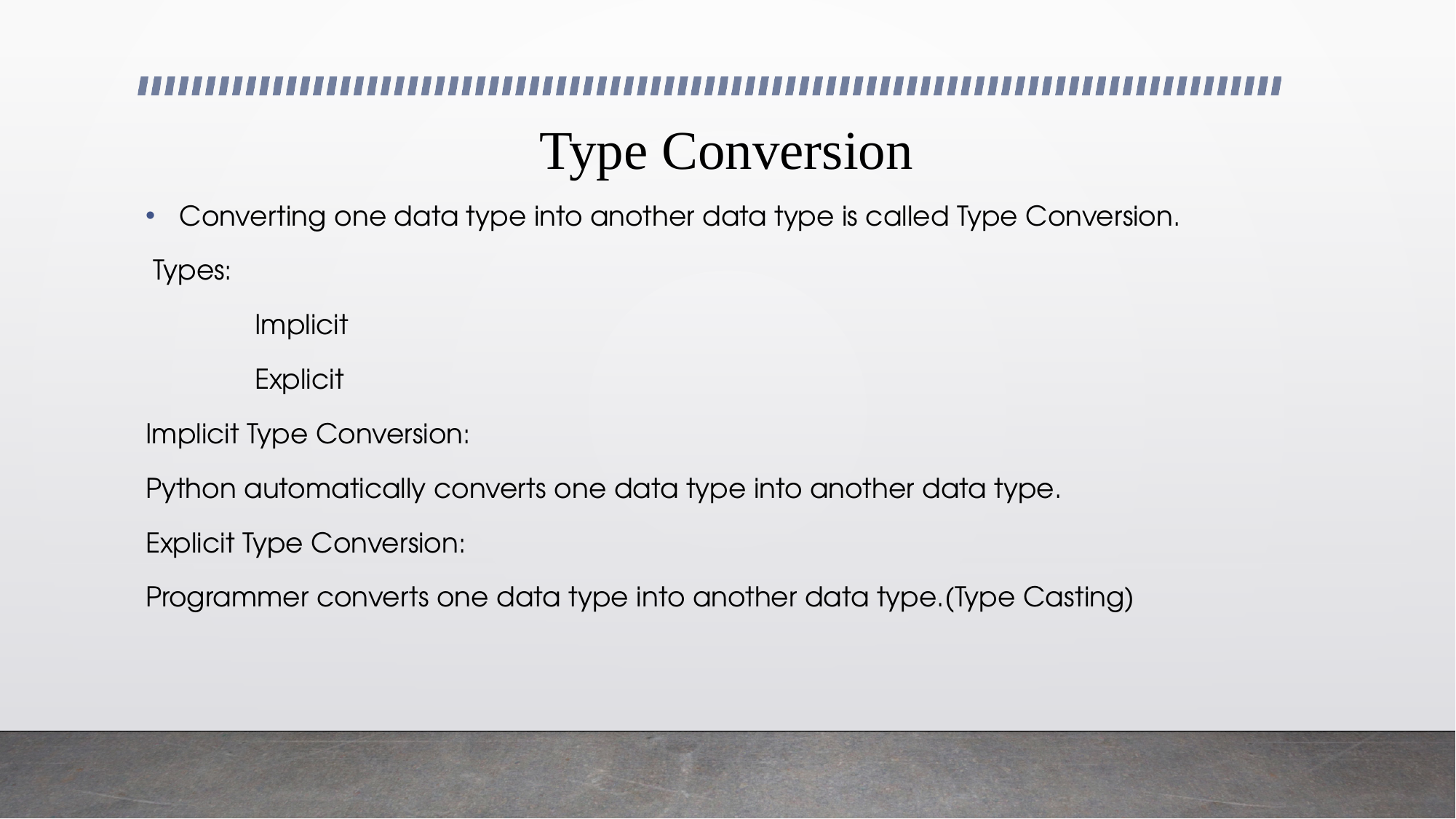

# Type Conversion
Converting one data type into another data type is called Type Conversion.
 Types:
	Implicit
	Explicit
Implicit Type Conversion:
Python automatically converts one data type into another data type.
Explicit Type Conversion:
Programmer converts one data type into another data type.(Type Casting)